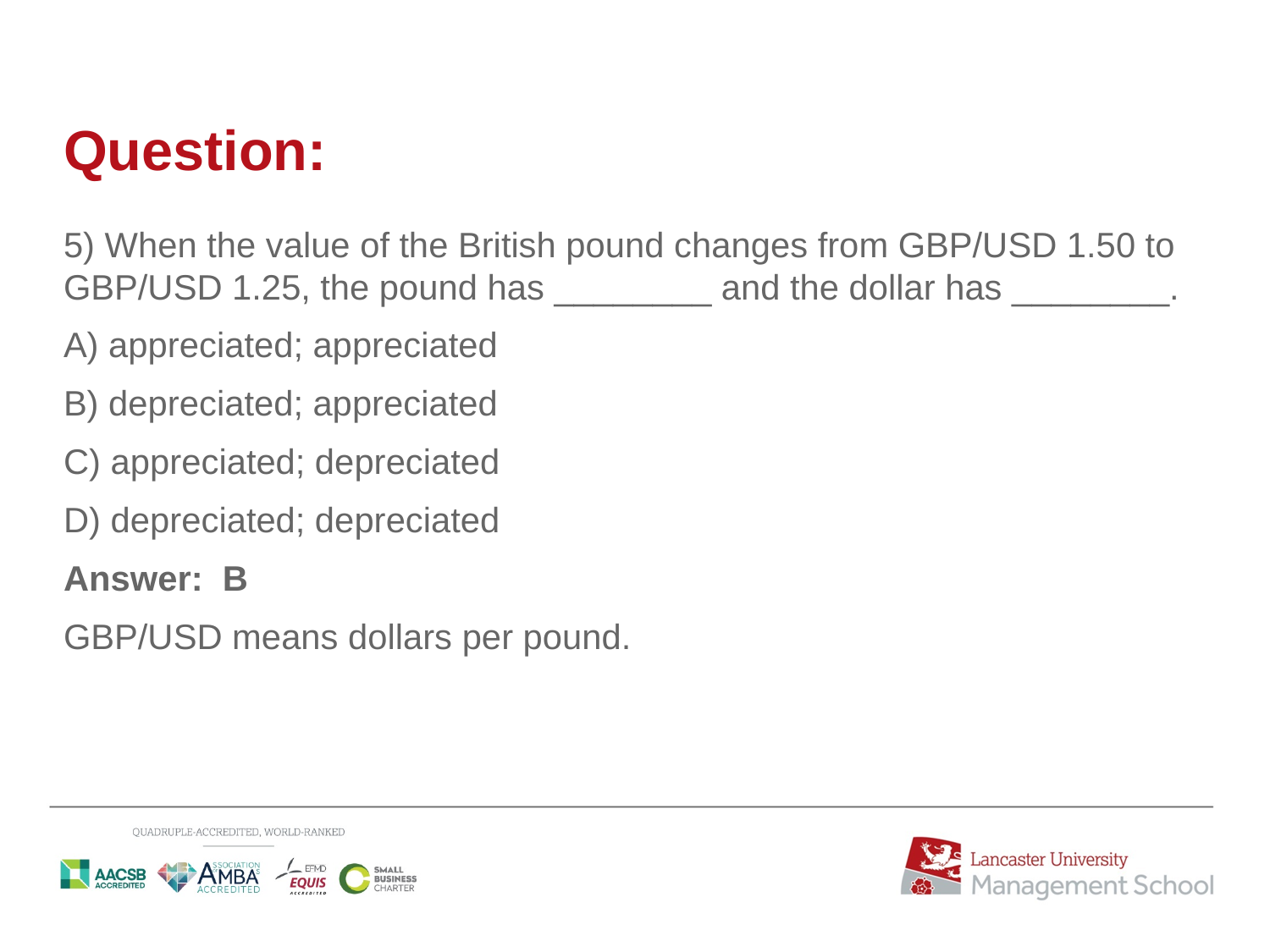

# Question:
5) When the value of the British pound changes from GBP/USD 1.50 to GBP/USD 1.25, the pound has ________ and the dollar has ________.
A) appreciated; appreciated
B) depreciated; appreciated
C) appreciated; depreciated
D) depreciated; depreciated
Answer:  B
GBP/USD means dollars per pound.